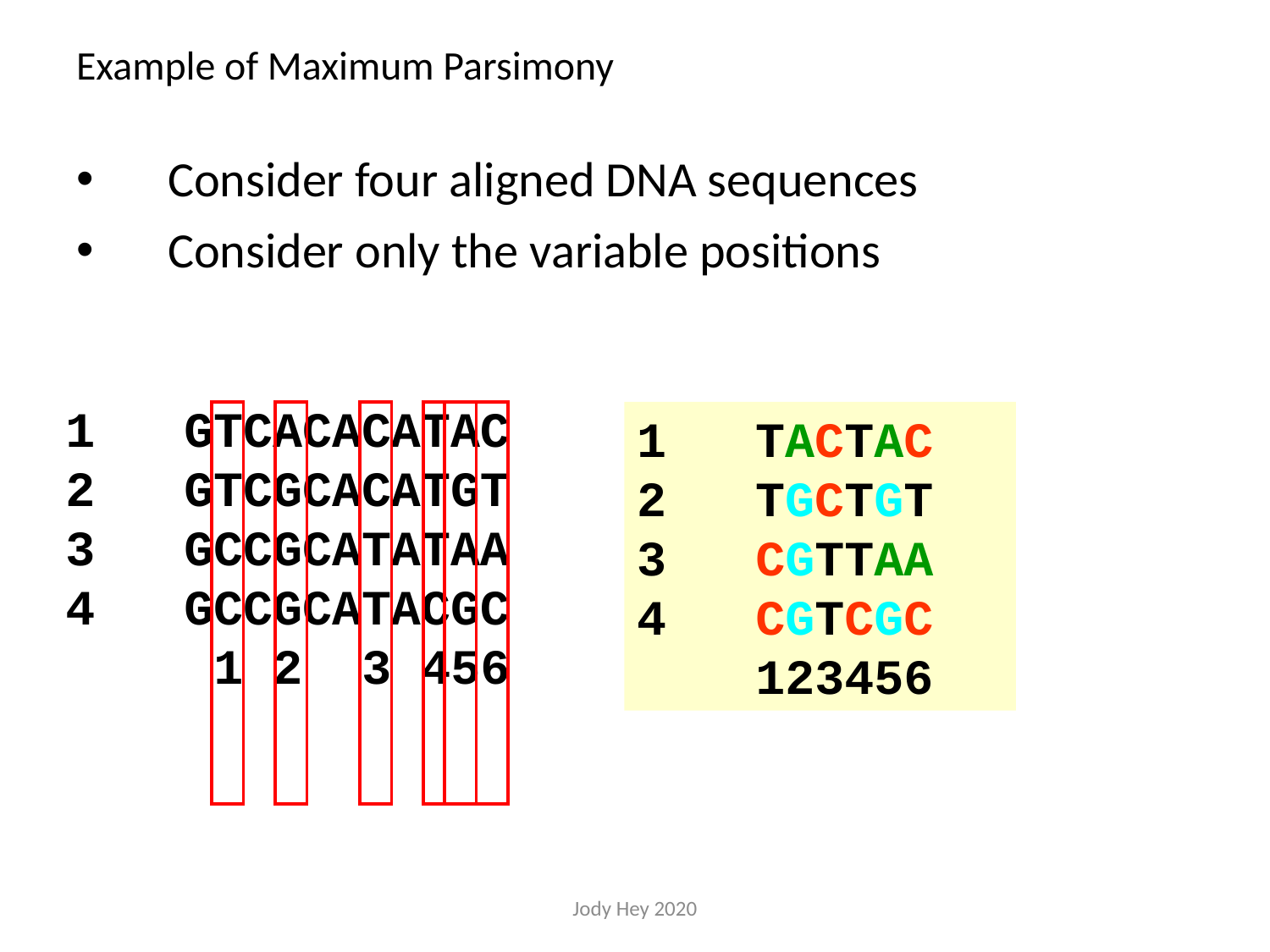

# Example of Maximum Parsimony
Consider four aligned DNA sequences
Consider only the variable positions
1   GTCACACATAC
2   GTCGCACATGT
3   GCCGCATATAA
4   GCCGCATACGC
     1 2  3 456

1   TACTAC
2   TGCTGT
3   CGTTAA
4   CGTCGC
    123456
Jody Hey 2020